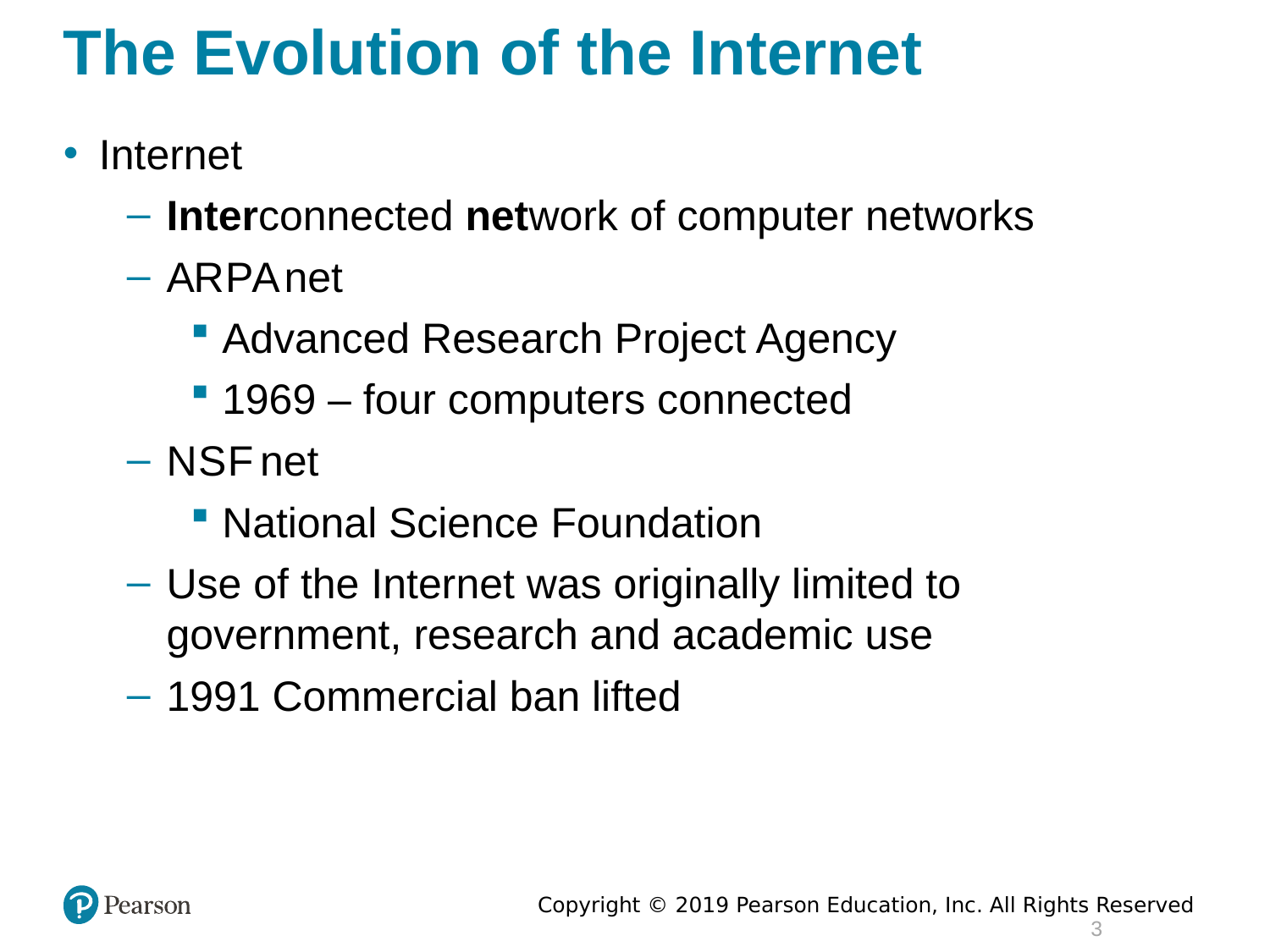

# The Evolution of the Internet
Internet
Interconnected network of computer networks
A R P A net
Advanced Research Project Agency
1969 – four computers connected
N S F net
National Science Foundation
Use of the Internet was originally limited to government, research and academic use
1991 Commercial ban lifted